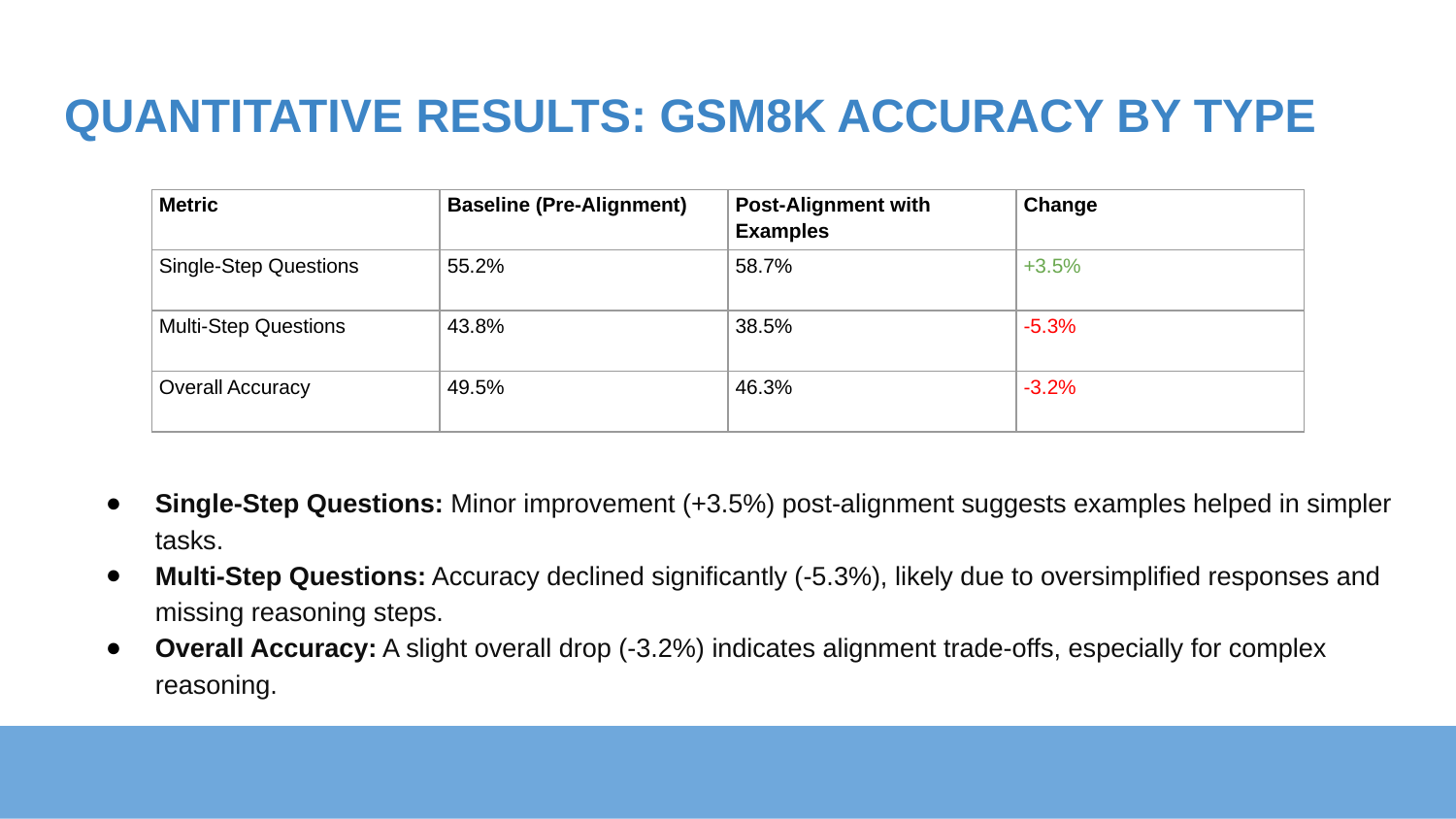

# QUANTITATIVE RESULTS: GSM8K ACCURACY BY TYPE
| Metric | Baseline (Pre-Alignment) | Post-Alignment with Examples | Change |
| --- | --- | --- | --- |
| Single-Step Questions | 55.2% | 58.7% | +3.5% |
| Multi-Step Questions | 43.8% | 38.5% | -5.3% |
| Overall Accuracy | 49.5% | 46.3% | -3.2% |
Single-Step Questions: Minor improvement (+3.5%) post-alignment suggests examples helped in simpler tasks.
Multi-Step Questions: Accuracy declined significantly (-5.3%), likely due to oversimplified responses and missing reasoning steps.
Overall Accuracy: A slight overall drop (-3.2%) indicates alignment trade-offs, especially for complex reasoning.